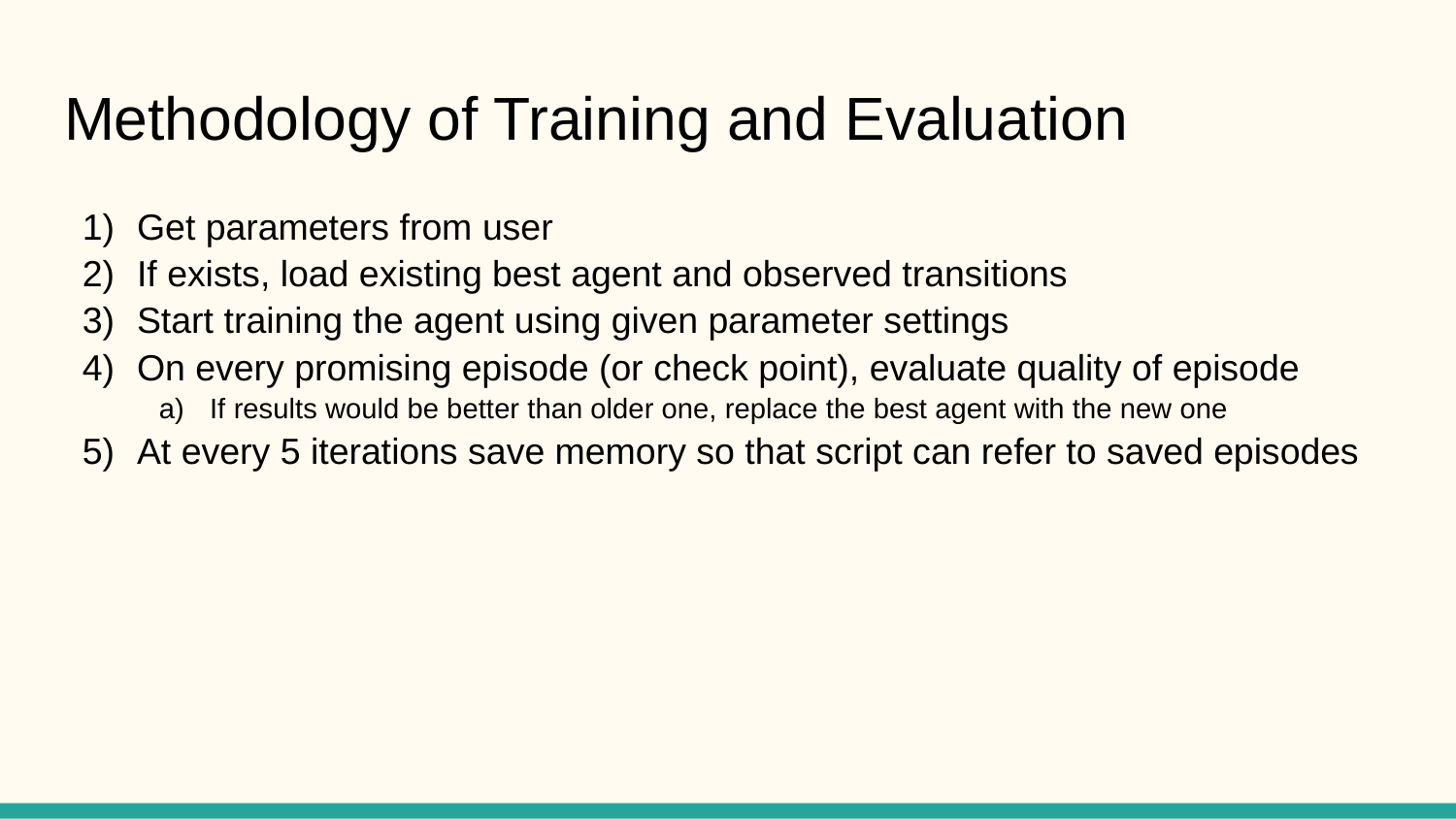

# Methodology of Training and Evaluation
Get parameters from user
If exists, load existing best agent and observed transitions
Start training the agent using given parameter settings
On every promising episode (or check point), evaluate quality of episode
If results would be better than older one, replace the best agent with the new one
At every 5 iterations save memory so that script can refer to saved episodes